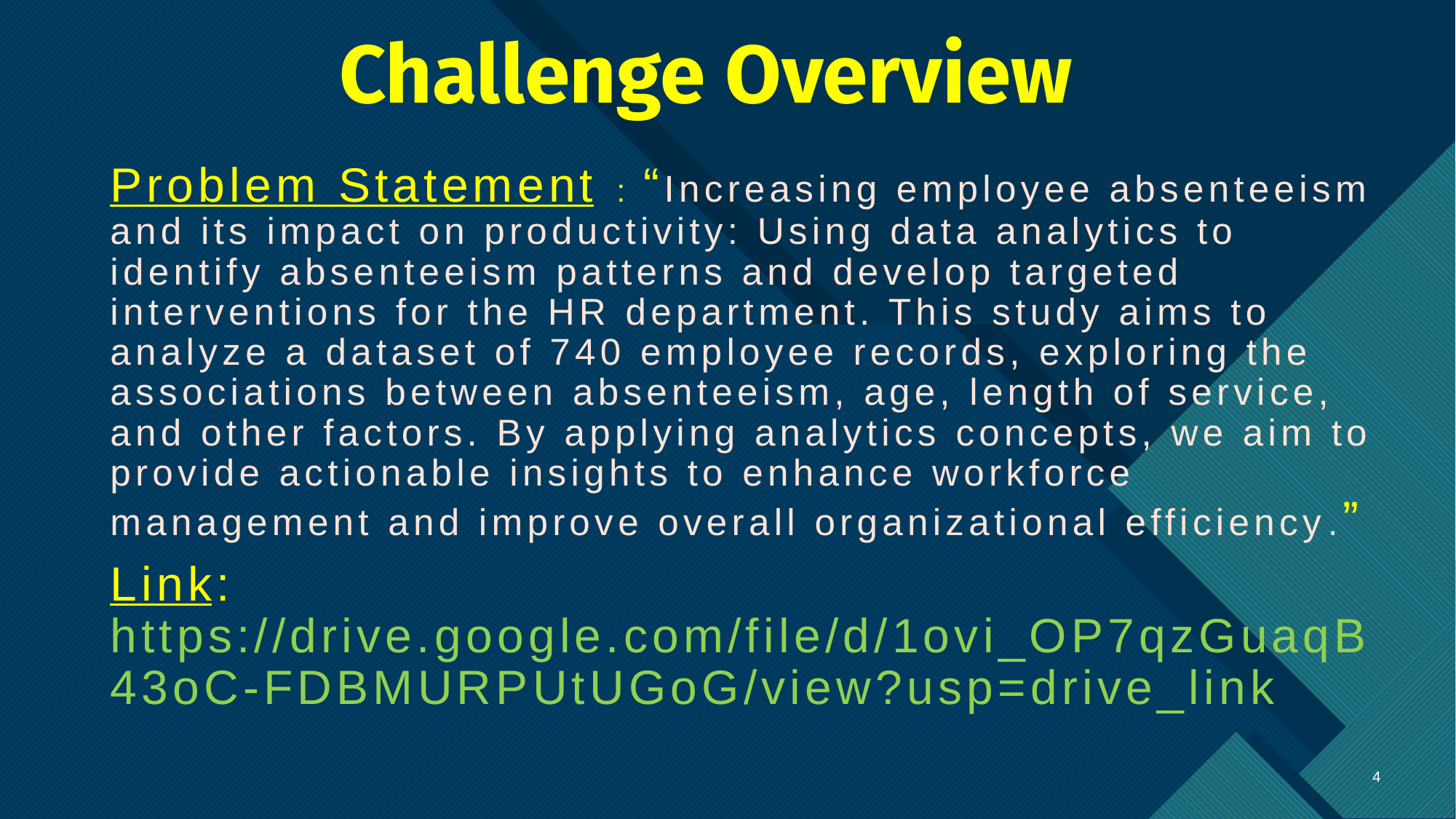

# Challenge Overview
Problem Statement : “Increasing employee absenteeism and its impact on productivity: Using data analytics to identify absenteeism patterns and develop targeted interventions for the HR department. This study aims to analyze a dataset of 740 employee records, exploring the associations between absenteeism, age, length of service, and other factors. By applying analytics concepts, we aim to provide actionable insights to enhance workforce management and improve overall organizational efficiency.”
Link: https://drive.google.com/file/d/1ovi_OP7qzGuaqB43oC-FDBMURPUtUGoG/view?usp=drive_link
4